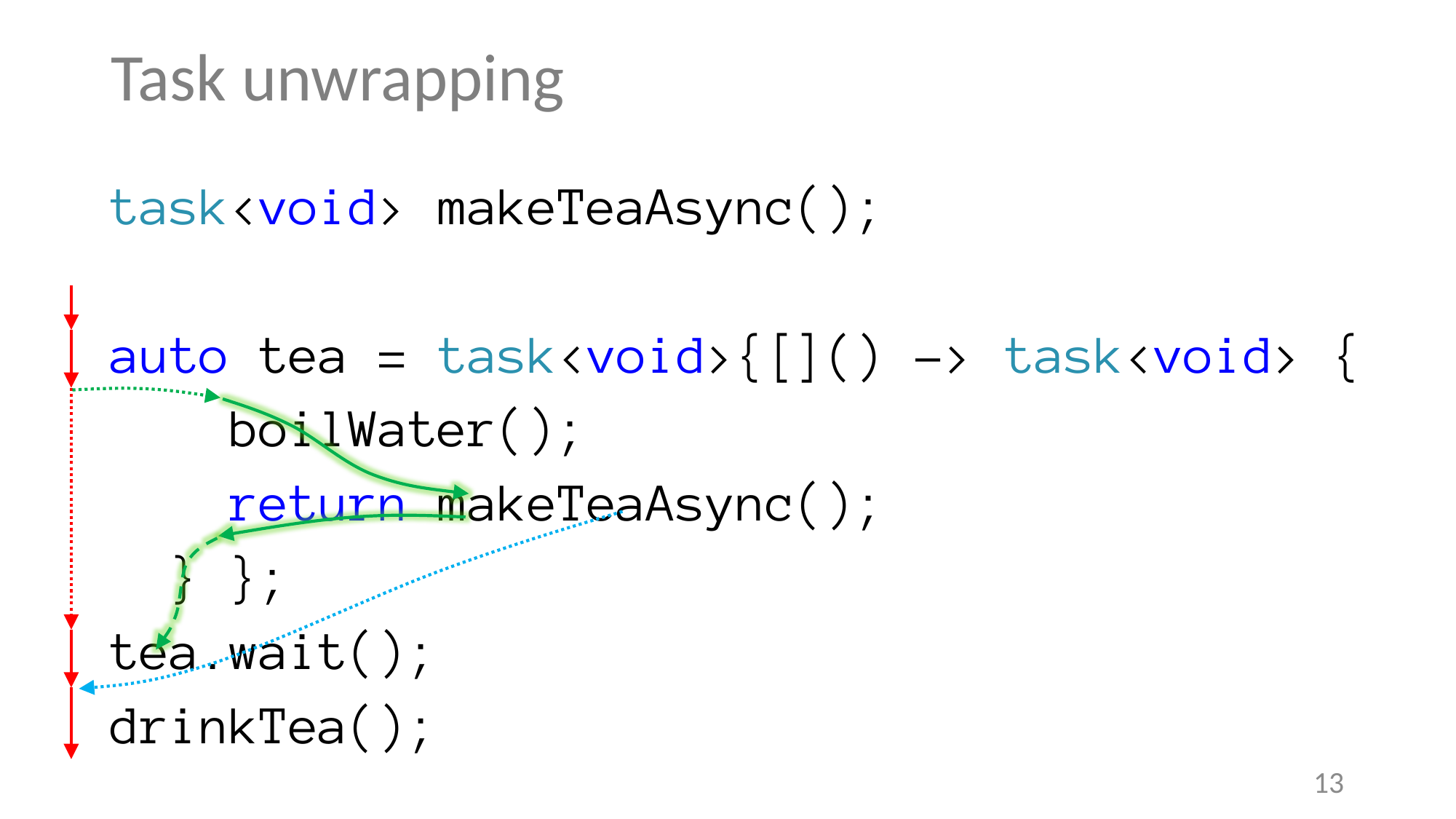

# Task unwrapping
task<void> makeTeaAsync();

auto tea = task<void>{[]() -> task<void> {
    boilWater();
    return makeTeaAsync();
  } };
tea.wait();
drinkTea();

13